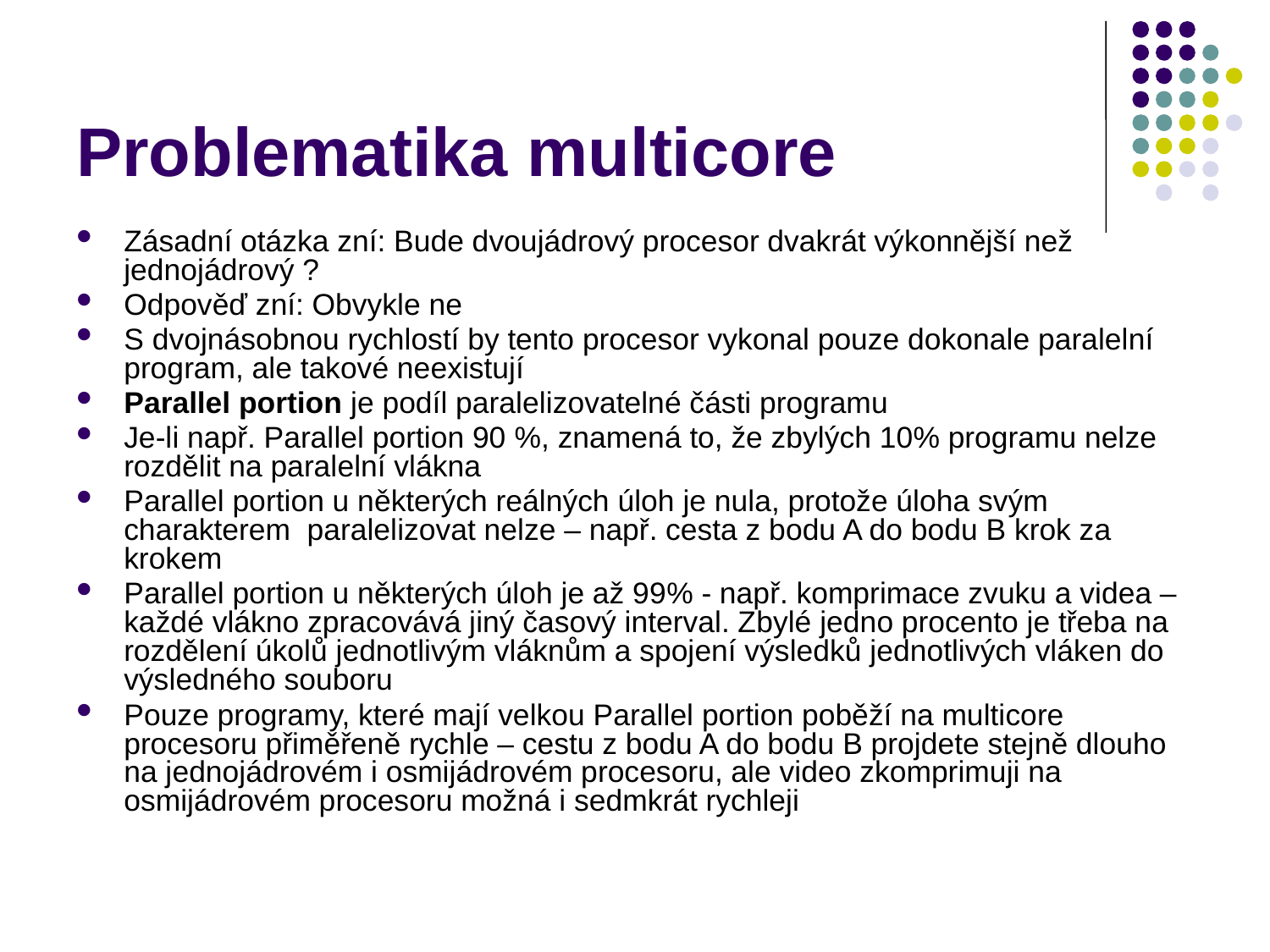

# Problematika multicore
Zásadní otázka zní: Bude dvoujádrový procesor dvakrát výkonnější než jednojádrový ?
Odpověď zní: Obvykle ne
S dvojnásobnou rychlostí by tento procesor vykonal pouze dokonale paralelní program, ale takové neexistují
Parallel portion je podíl paralelizovatelné části programu
Je-li např. Parallel portion 90 %, znamená to, že zbylých 10% programu nelze rozdělit na paralelní vlákna
Parallel portion u některých reálných úloh je nula, protože úloha svým charakterem  paralelizovat nelze – např. cesta z bodu A do bodu B krok za krokem
Parallel portion u některých úloh je až 99% - např. komprimace zvuku a videa – každé vlákno zpracovává jiný časový interval. Zbylé jedno procento je třeba na rozdělení úkolů jednotlivým vláknům a spojení výsledků jednotlivých vláken do výsledného souboru
Pouze programy, které mají velkou Parallel portion poběží na multicore procesoru přiměřeně rychle – cestu z bodu A do bodu B projdete stejně dlouho na jednojádrovém i osmijádrovém procesoru, ale video zkomprimuji na osmijádrovém procesoru možná i sedmkrát rychleji